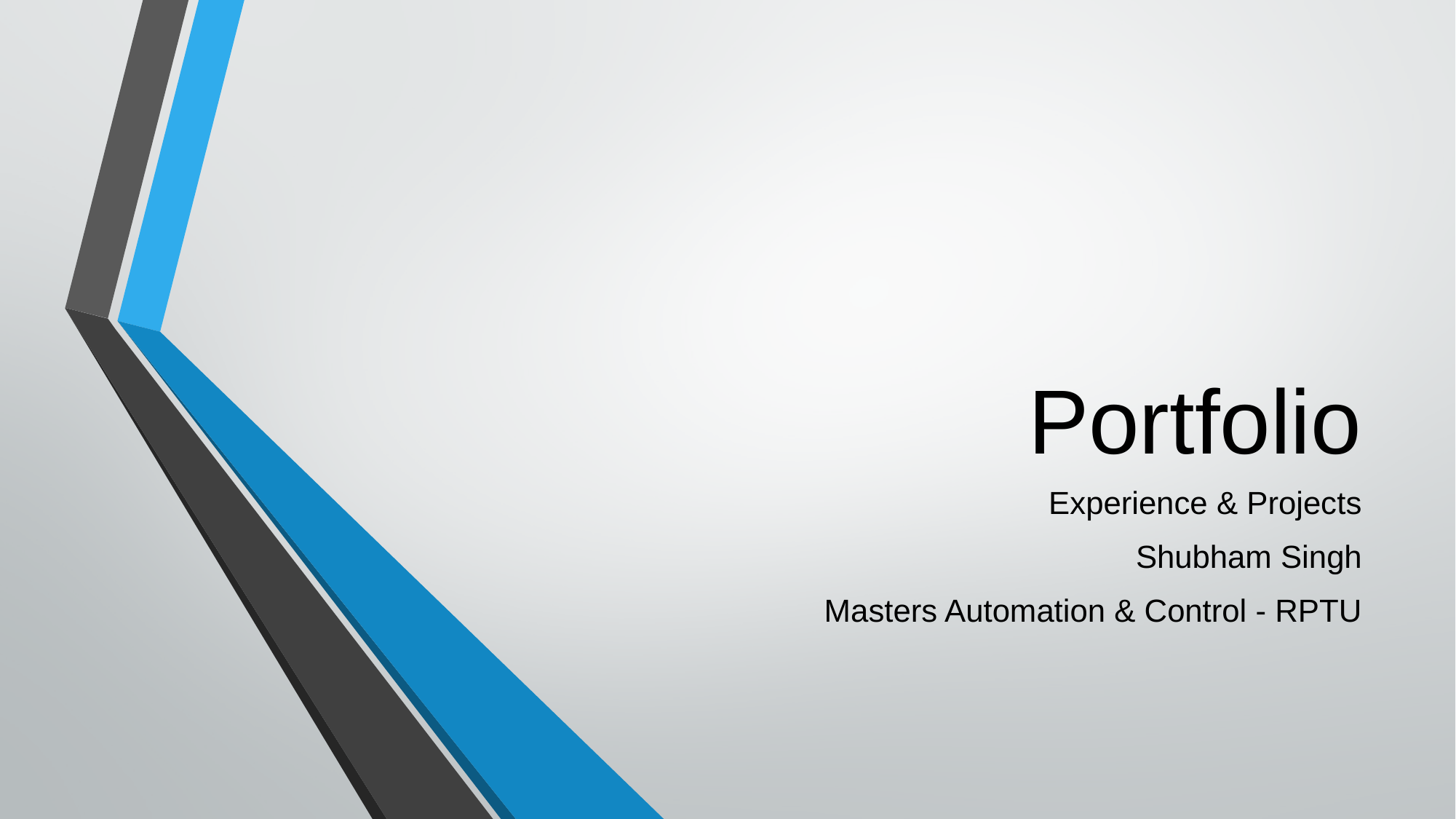

# Portfolio
Experience & Projects
Shubham Singh
Masters Automation & Control - RPTU